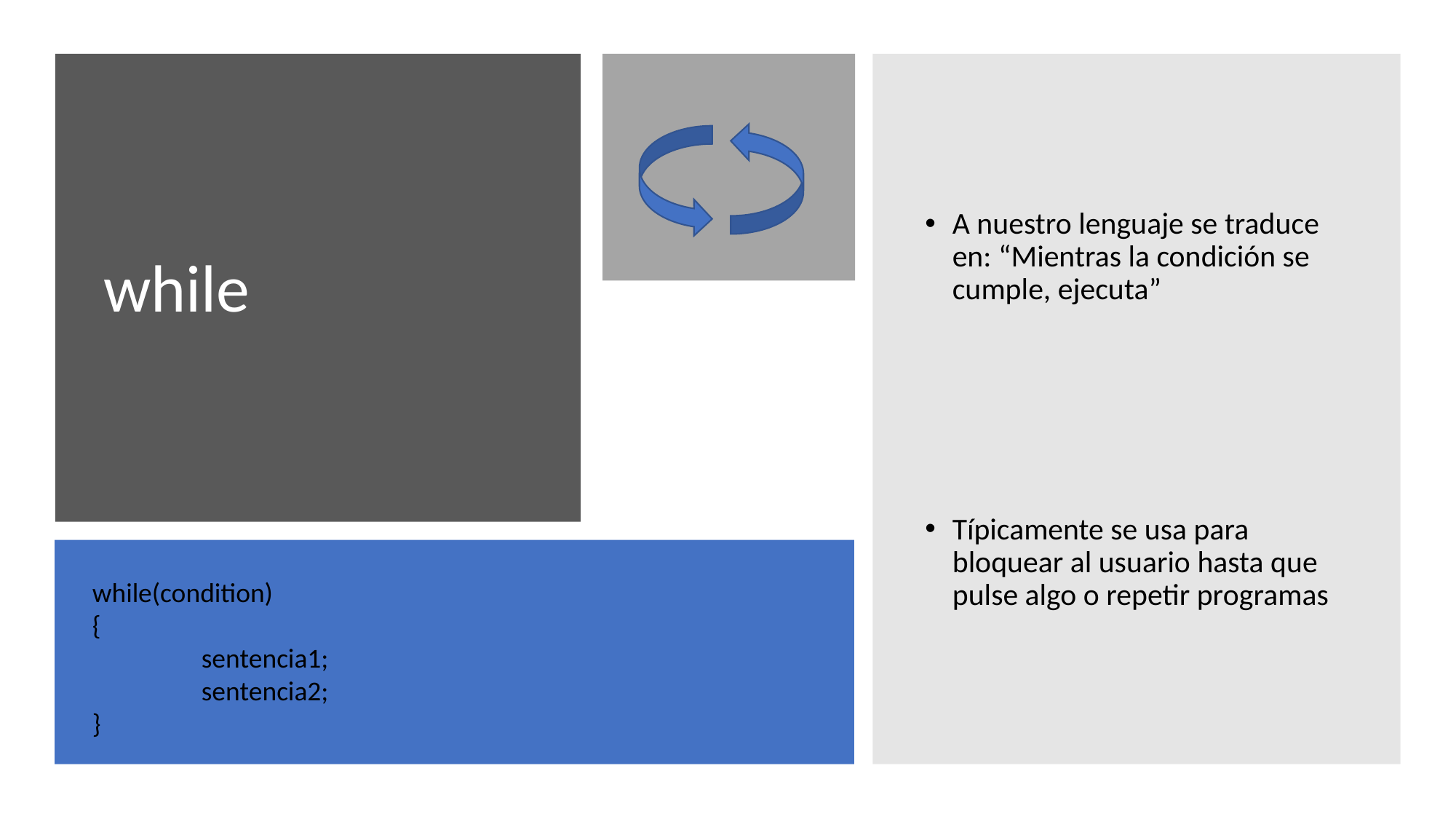

# while
A nuestro lenguaje se traduce en: “Mientras la condición se cumple, ejecuta”

Típicamente se usa para bloquear al usuario hasta que pulse algo o repetir programas

while(condition)
{
	sentencia1;
	sentencia2;
}